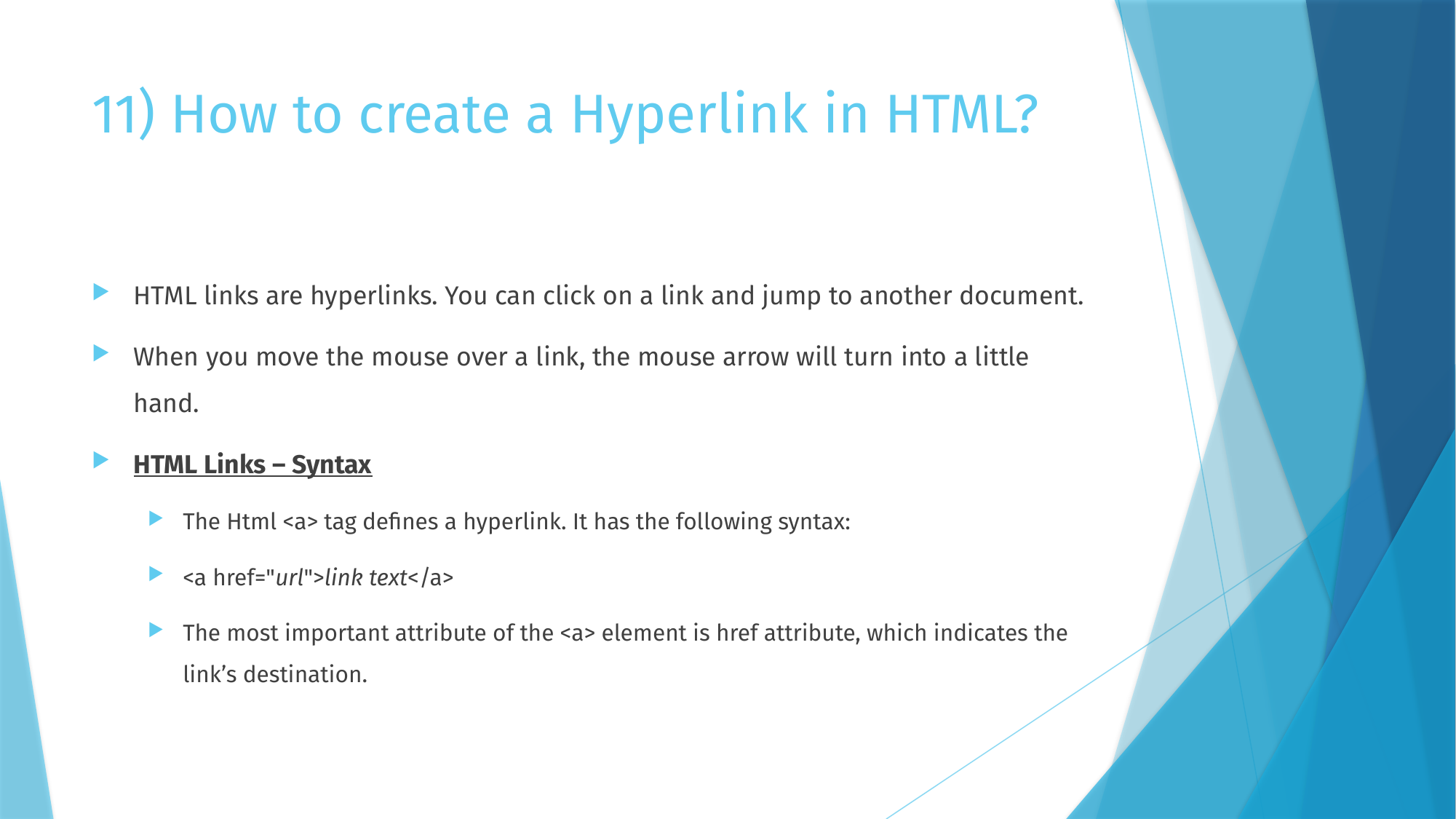

# 11) How to create a Hyperlink in HTML?
HTML links are hyperlinks. You can click on a link and jump to another document.
When you move the mouse over a link, the mouse arrow will turn into a little hand.
HTML Links – Syntax
The Html <a> tag defines a hyperlink. It has the following syntax:
<a href="url">link text</a>
The most important attribute of the <a> element is href attribute, which indicates the link’s destination.